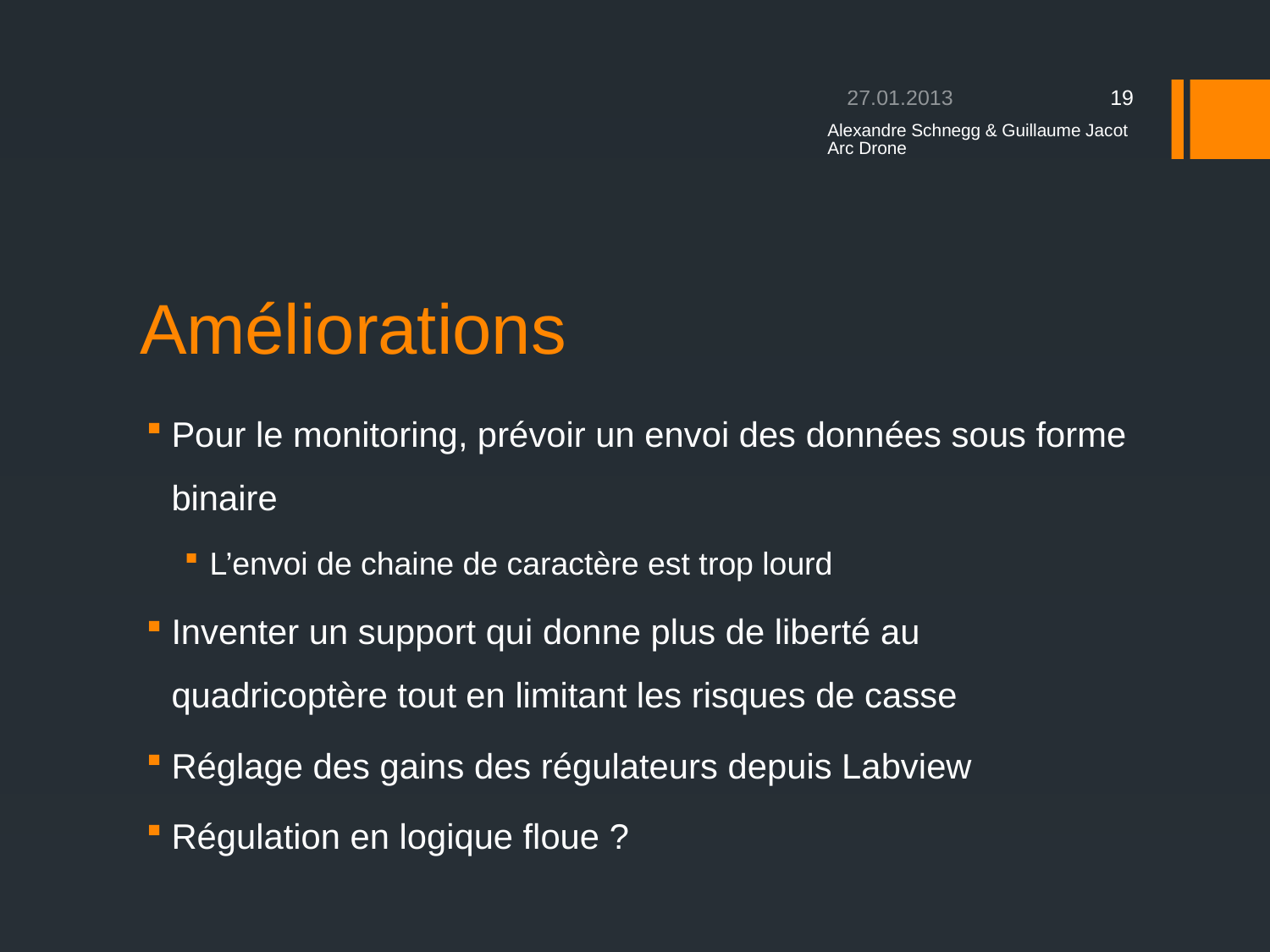

27.01.2013
19
Alexandre Schnegg & Guillaume Jacot Arc Drone
# Améliorations
Pour le monitoring, prévoir un envoi des données sous forme binaire
L’envoi de chaine de caractère est trop lourd
Inventer un support qui donne plus de liberté au quadricoptère tout en limitant les risques de casse
Réglage des gains des régulateurs depuis Labview
Régulation en logique floue ?